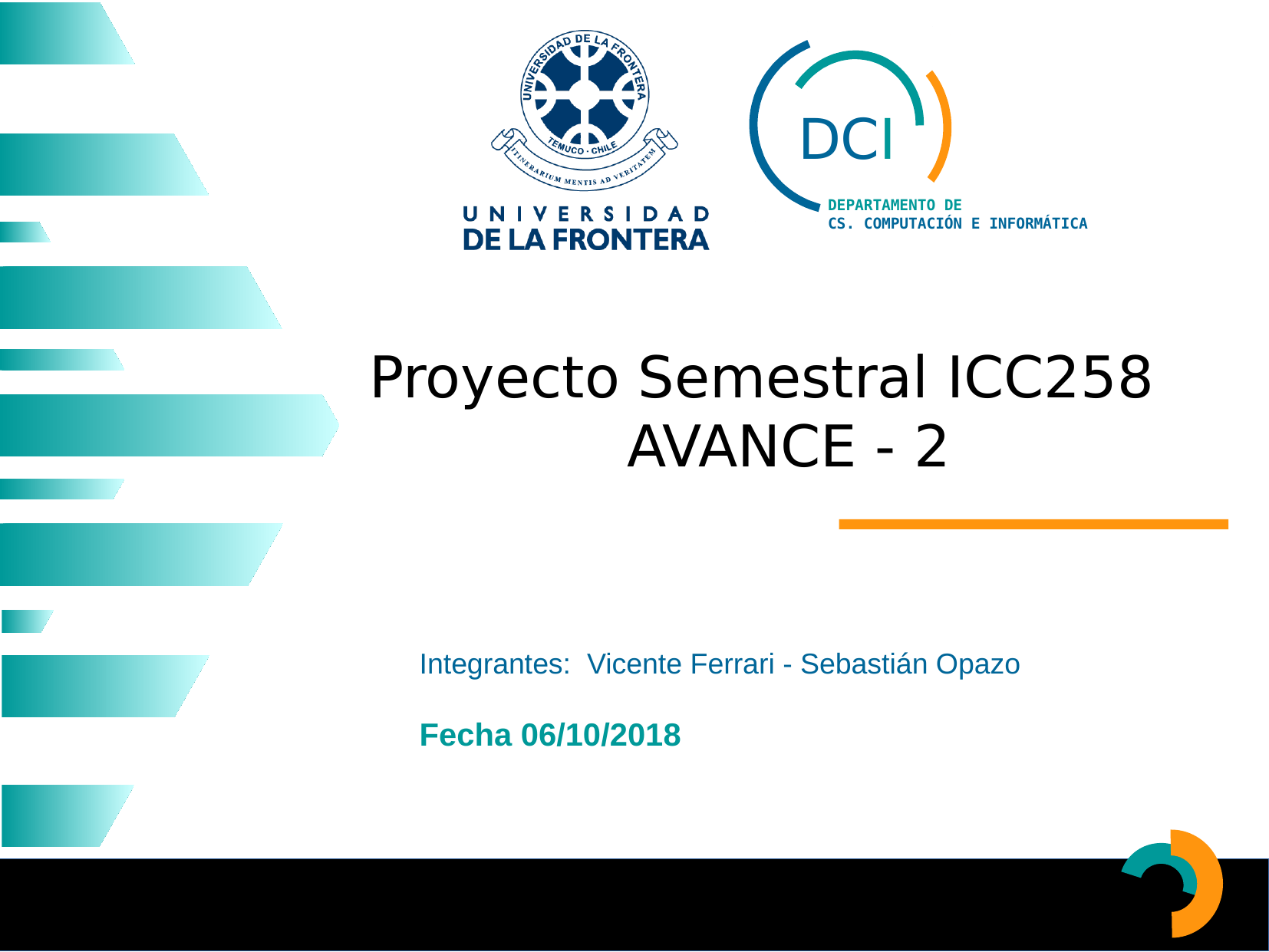

Proyecto Semestral ICC258
AVANCE - 2
Integrantes:  Vicente Ferrari - Sebastián Opazo

Fecha 06/10/2018